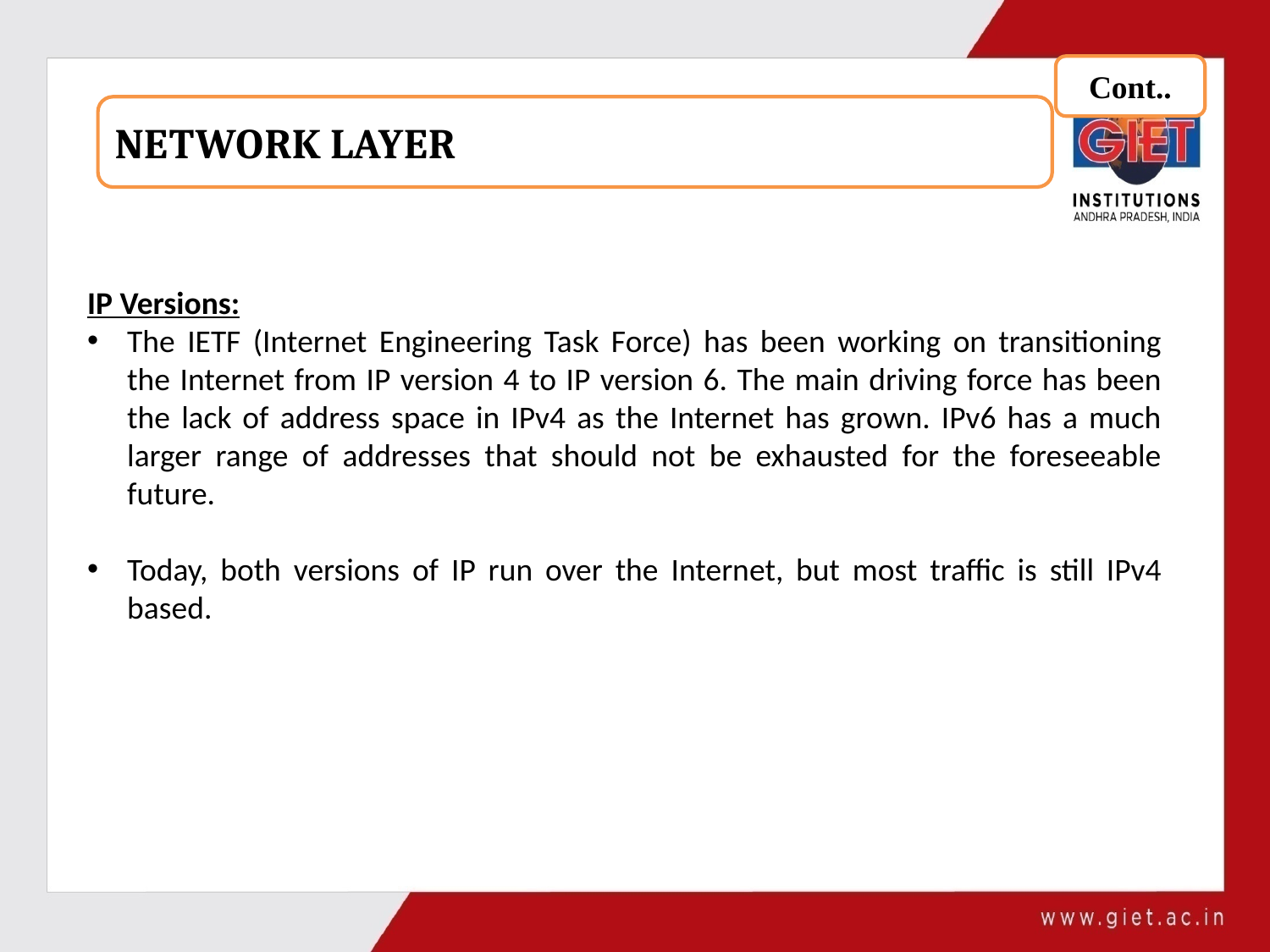

Cont..
NETWORK LAYER
IP Versions:
The IETF (Internet Engineering Task Force) has been working on transitioning the Internet from IP version 4 to IP version 6. The main driving force has been the lack of address space in IPv4 as the Internet has grown. IPv6 has a much larger range of addresses that should not be exhausted for the foreseeable future.

Today, both versions of IP run over the Internet, but most traffic is still IPv4 based.